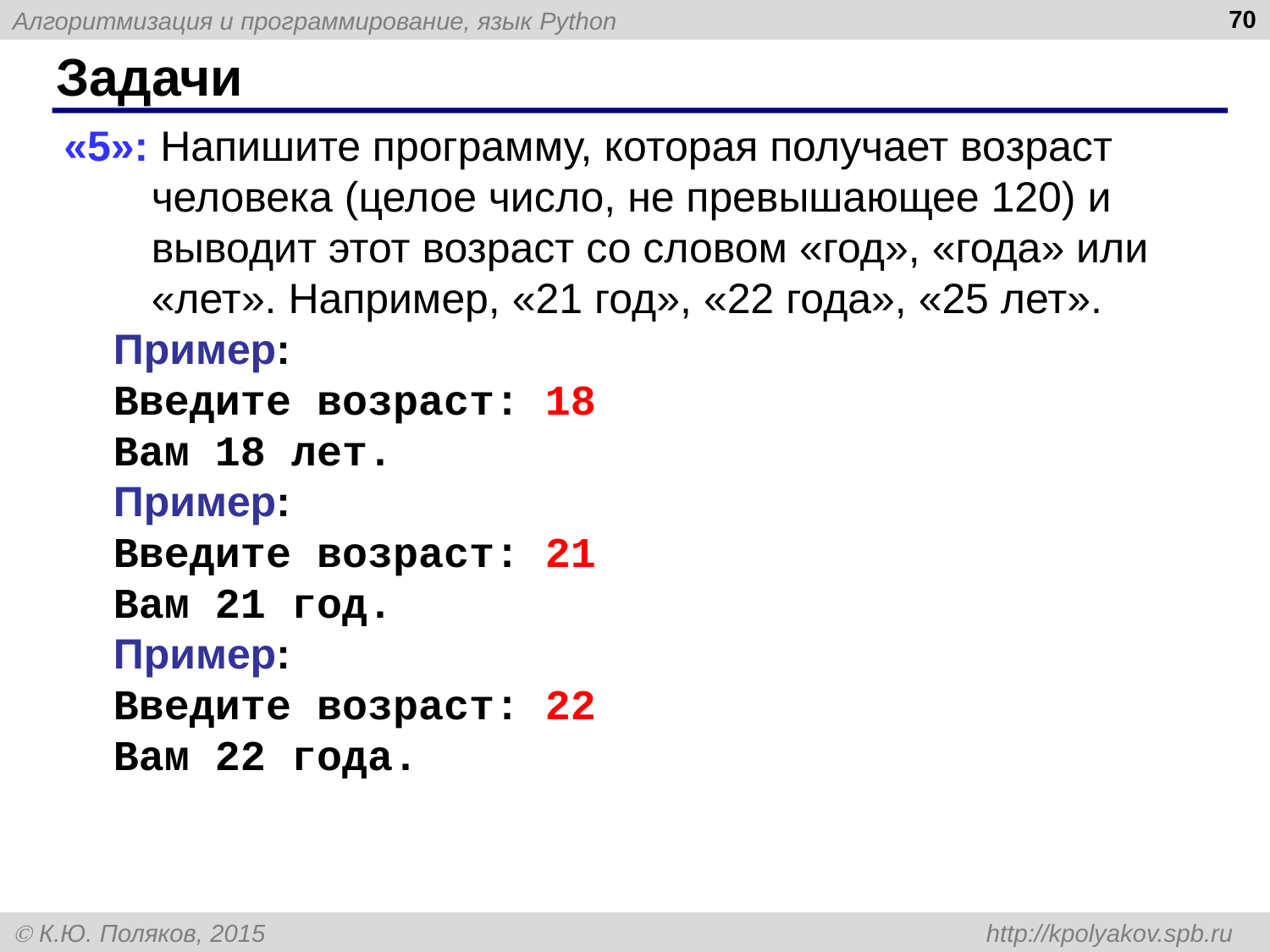

70
# Задачи
«5»: Напишите программу, которая получает возраст человека (целое число, не превышающее 120) и выводит этот возраст со словом «год», «года» или «лет». Например, «21 год», «22 года», «25 лет».
Пример:
Введите возраст: 18
Вам 18 лет.
Пример:
Введите возраст: 21
Вам 21 год.
Пример:
Введите возраст: 22
Вам 22 года.